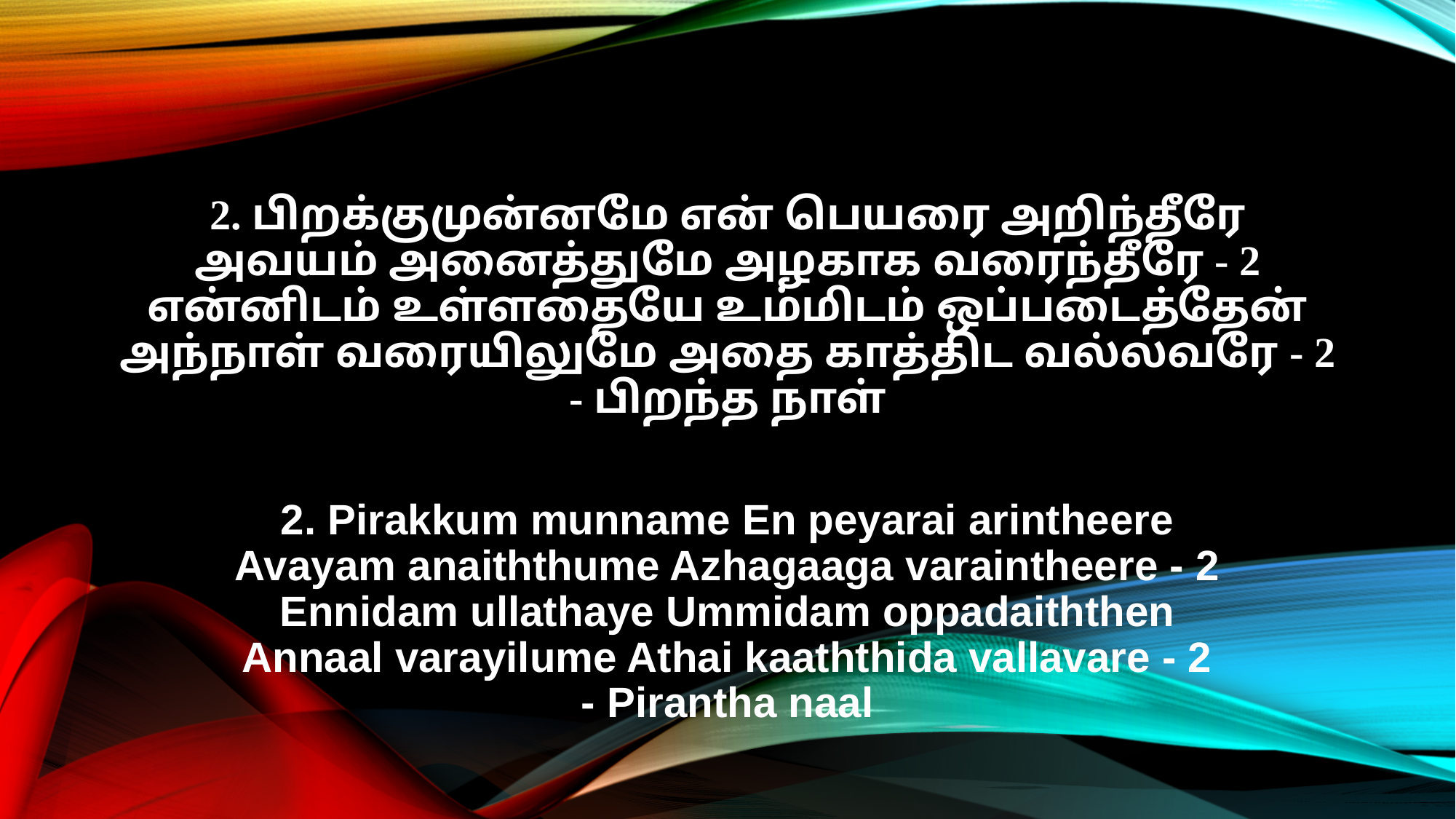

2. பிறக்குமுன்னமே என் பெயரை அறிந்தீரே
அவயம் அனைத்துமே அழகாக வரைந்தீரே - 2
என்னிடம் உள்ளதையே உம்மிடம் ஒப்படைத்தேன்
அந்நாள் வரையிலுமே அதை காத்திட வல்லவரே - 2
- பிறந்த நாள்

2. Pirakkum munname En peyarai arintheere
Avayam anaiththume Azhagaaga varaintheere - 2
Ennidam ullathaye Ummidam oppadaiththen
Annaal varayilume Athai kaaththida vallavare - 2
- Pirantha naal